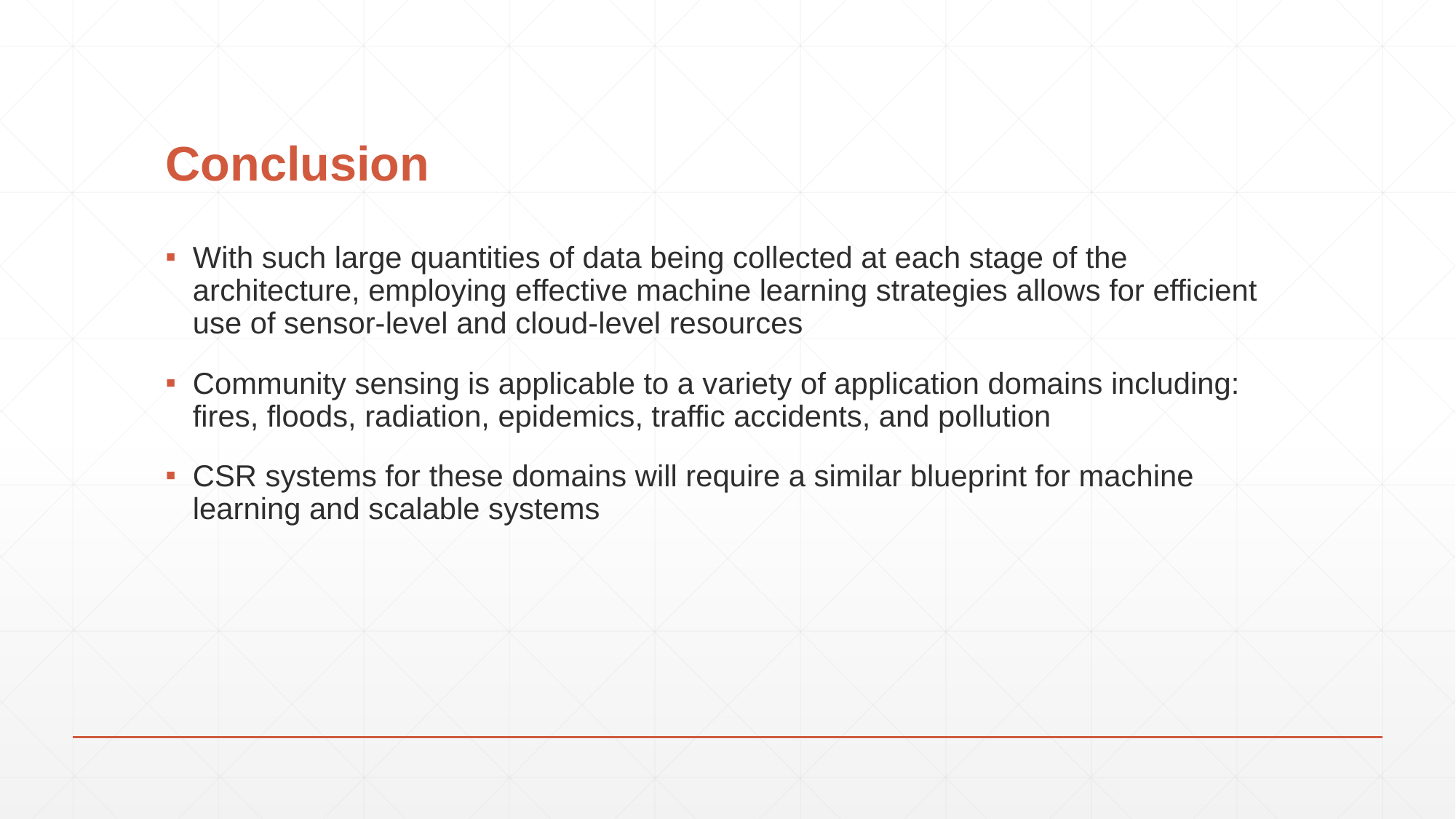

# Conclusion
With such large quantities of data being collected at each stage of the architecture, employing effective machine learning strategies allows for efficient use of sensor-level and cloud-level resources
Community sensing is applicable to a variety of application domains including: fires, floods, radiation, epidemics, traffic accidents, and pollution
CSR systems for these domains will require a similar blueprint for machine learning and scalable systems